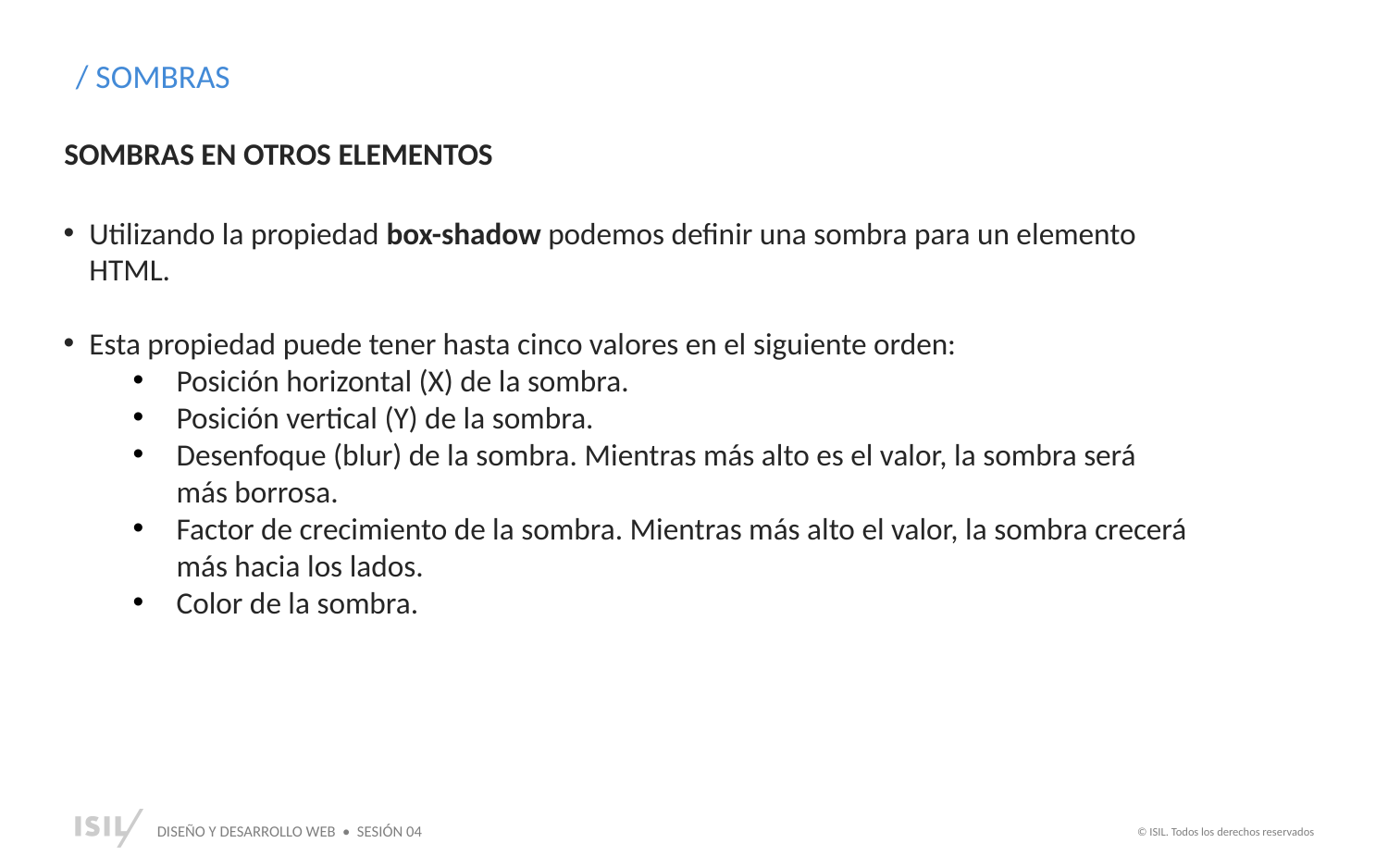

/ SOMBRAS
SOMBRAS EN OTROS ELEMENTOS
Utilizando la propiedad box-shadow podemos definir una sombra para un elemento HTML.

Esta propiedad puede tener hasta cinco valores en el siguiente orden:
Posición horizontal (X) de la sombra.
Posición vertical (Y) de la sombra.
Desenfoque (blur) de la sombra. Mientras más alto es el valor, la sombra será más borrosa.
Factor de crecimiento de la sombra. Mientras más alto el valor, la sombra crecerá más hacia los lados.
Color de la sombra.